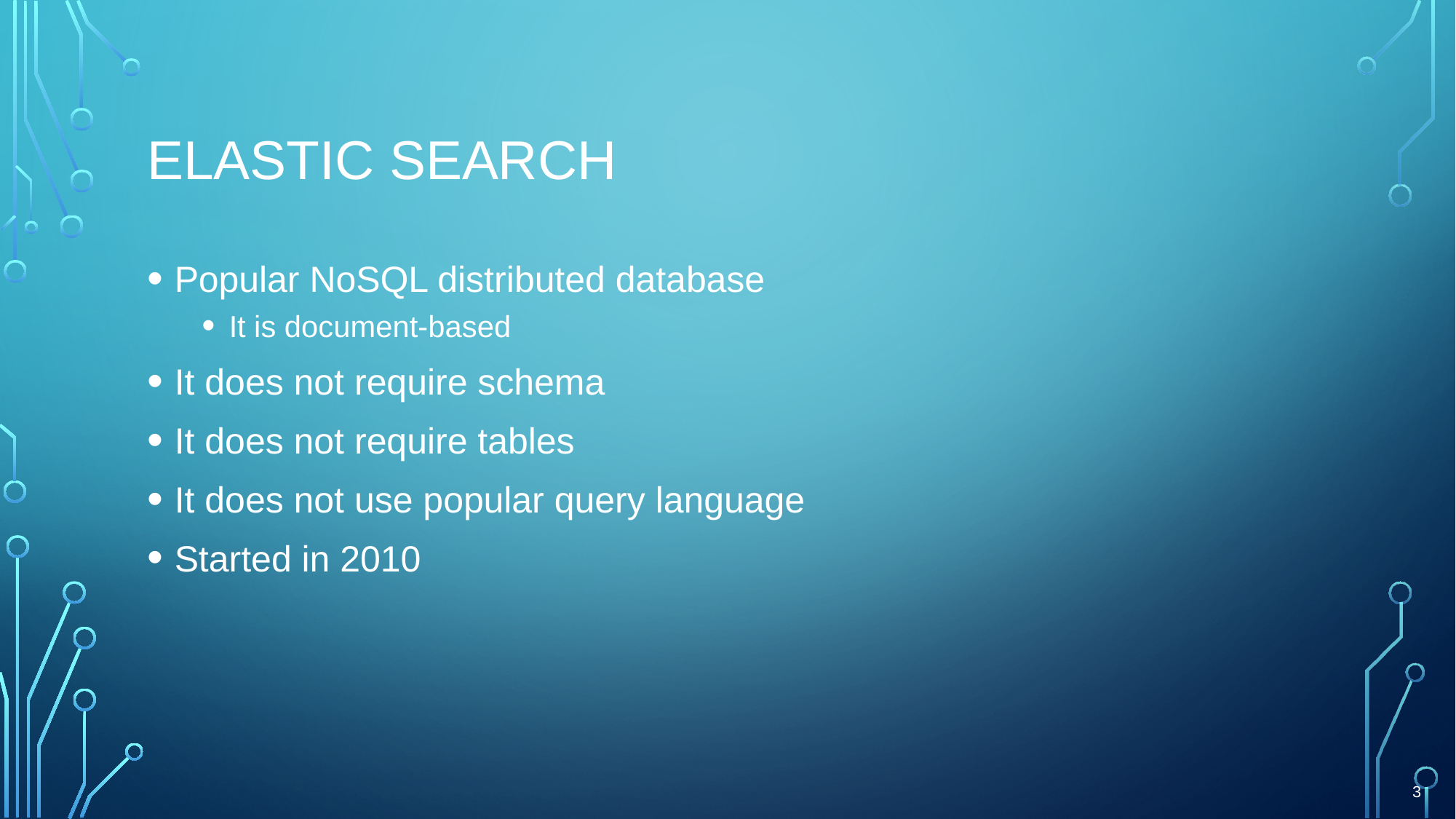

# Elastic search
Popular NoSQL distributed database
It is document-based
It does not require schema
It does not require tables
It does not use popular query language
Started in 2010
3